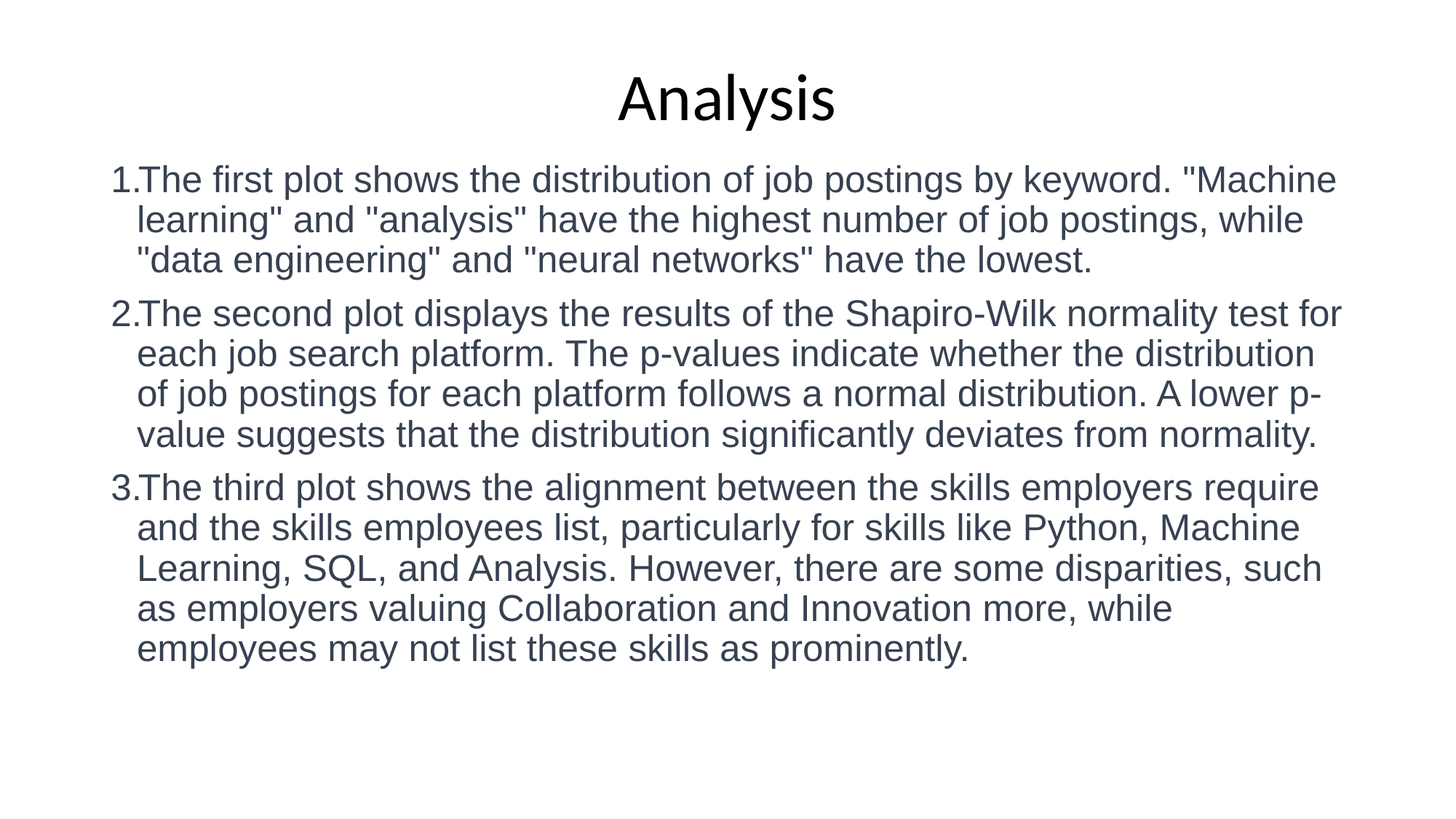

# Analysis
The first plot shows the distribution of job postings by keyword. "Machine learning" and "analysis" have the highest number of job postings, while "data engineering" and "neural networks" have the lowest.
The second plot displays the results of the Shapiro-Wilk normality test for each job search platform. The p-values indicate whether the distribution of job postings for each platform follows a normal distribution. A lower p-value suggests that the distribution significantly deviates from normality.
The third plot shows the alignment between the skills employers require and the skills employees list, particularly for skills like Python, Machine Learning, SQL, and Analysis. However, there are some disparities, such as employers valuing Collaboration and Innovation more, while employees may not list these skills as prominently.